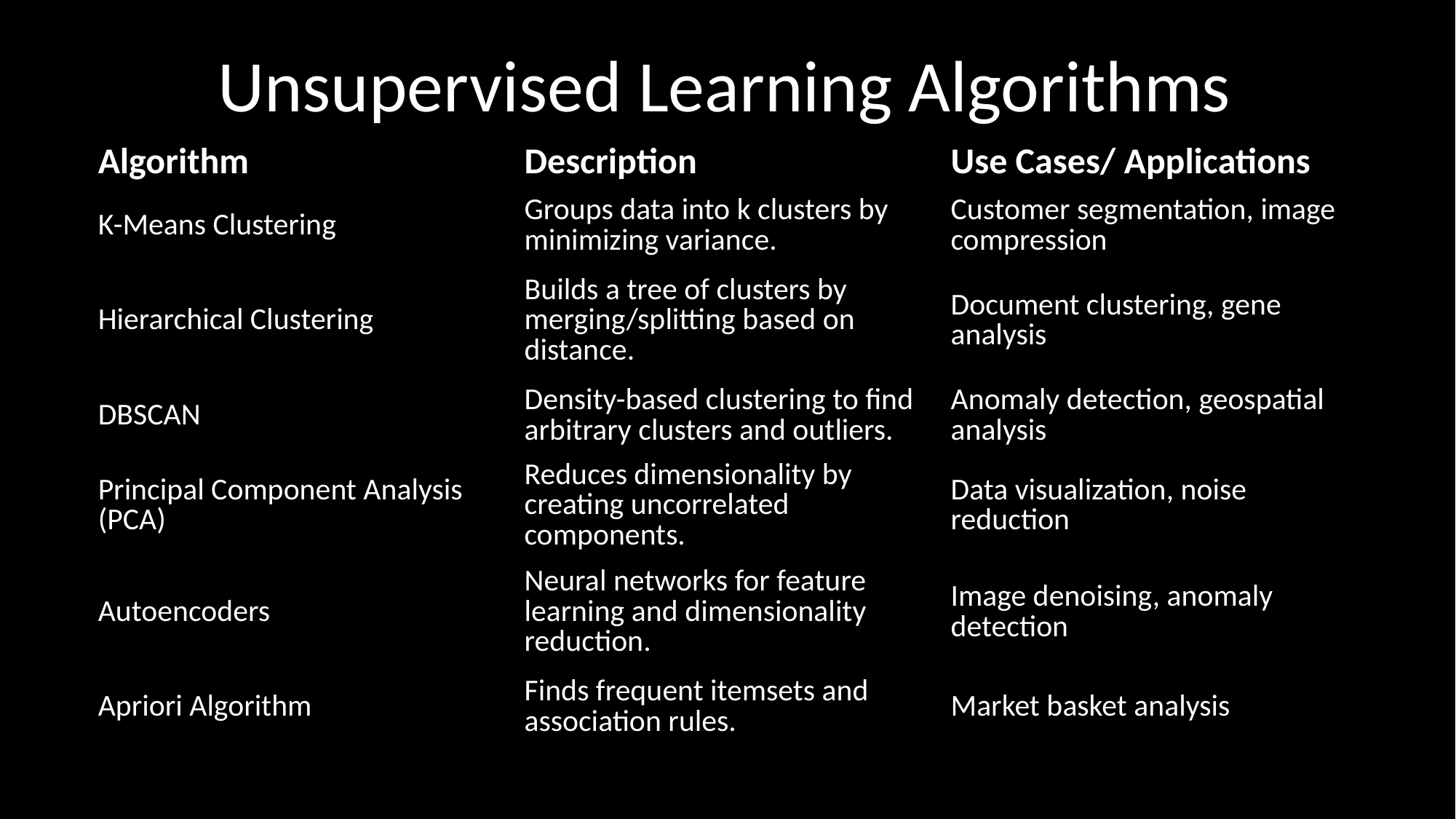

Unsupervised Learning Algorithms

# Search Problems
| Algorithm | Description | Use Cases/ Applications |
| --- | --- | --- |
| K-Means Clustering | Groups data into k clusters by minimizing variance. | Customer segmentation, image compression |
| Hierarchical Clustering | Builds a tree of clusters by merging/splitting based on distance. | Document clustering, gene analysis |
| DBSCAN | Density-based clustering to find arbitrary clusters and outliers. | Anomaly detection, geospatial analysis |
| Principal Component Analysis (PCA) | Reduces dimensionality by creating uncorrelated components. | Data visualization, noise reduction |
| Autoencoders | Neural networks for feature learning and dimensionality reduction. | Image denoising, anomaly detection |
| Apriori Algorithm | Finds frequent itemsets and association rules. | Market basket analysis |